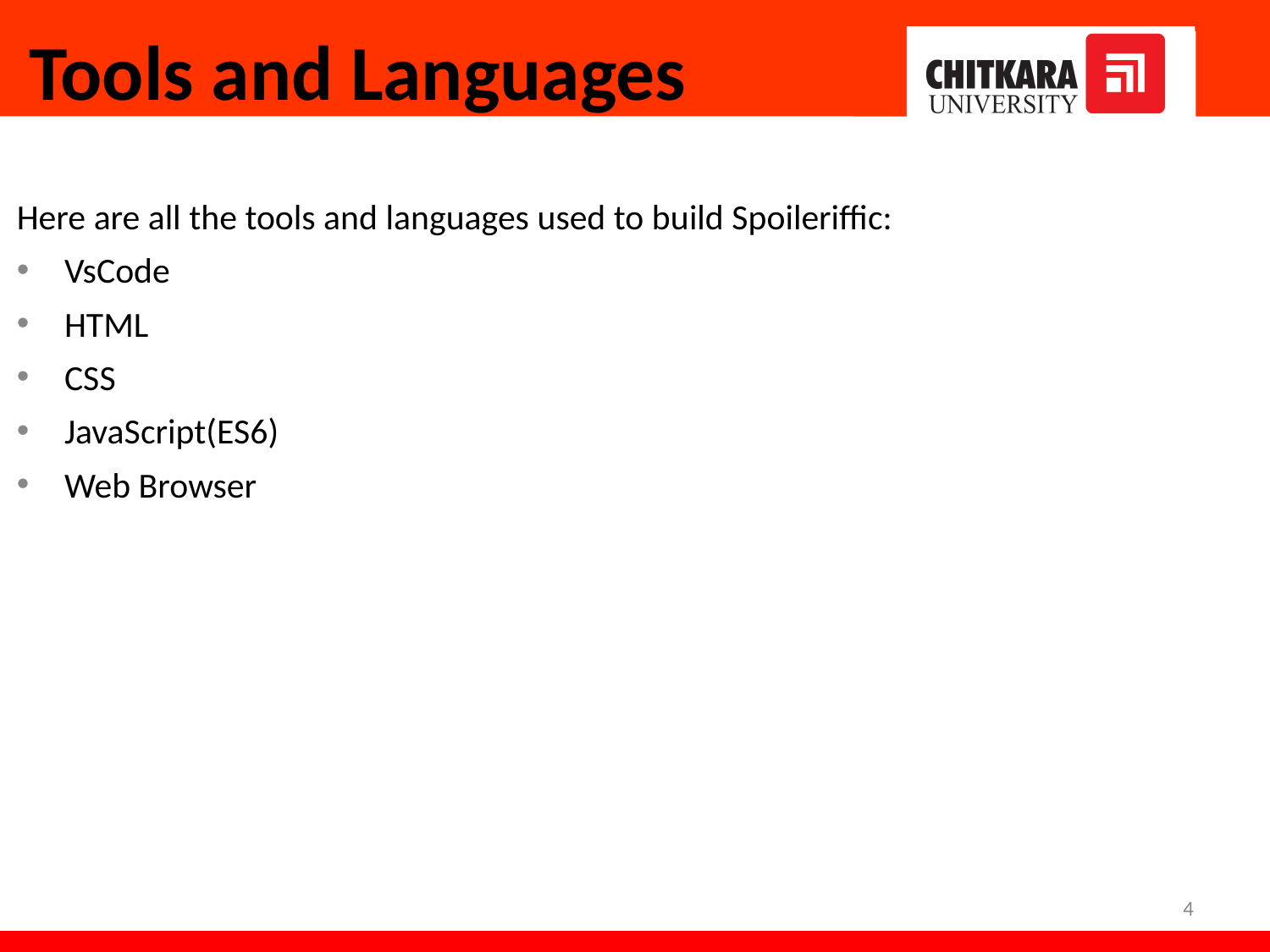

# Tools and Languages

Here are all the tools and languages used to build Spoileriffic:
VsCode
HTML
CSS
JavaScript(ES6)
Web Browser

4